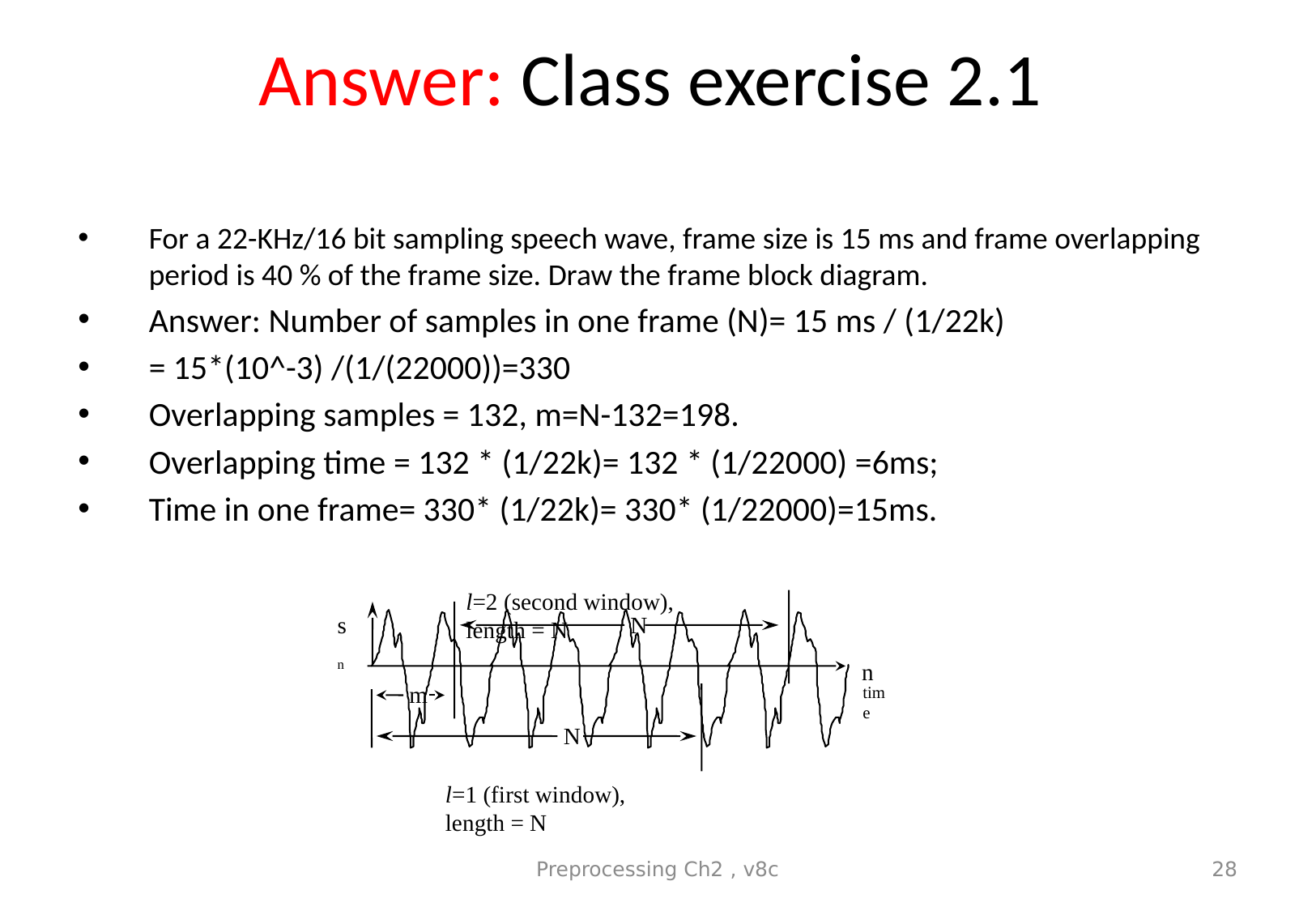

# Answer: Class exercise 2.1
For a 22-KHz/16 bit sampling speech wave, frame size is 15 ms and frame overlapping period is 40 % of the frame size. Draw the frame block diagram.
Answer: Number of samples in one frame (N)= 15 ms / (1/22k)
= 15*(10^-3) /(1/(22000))=330
Overlapping samples = 132, m=N-132=198.
Overlapping time = 132 * (1/22k)= 132 * (1/22000) =6ms;
Time in one frame= 330* (1/22k)= 330* (1/22000)=15ms.

l=2 (second window), length = N

sn
N

n

m
time

N

l=1 (first window), length = N
Preprocessing Ch2 , v8c
28